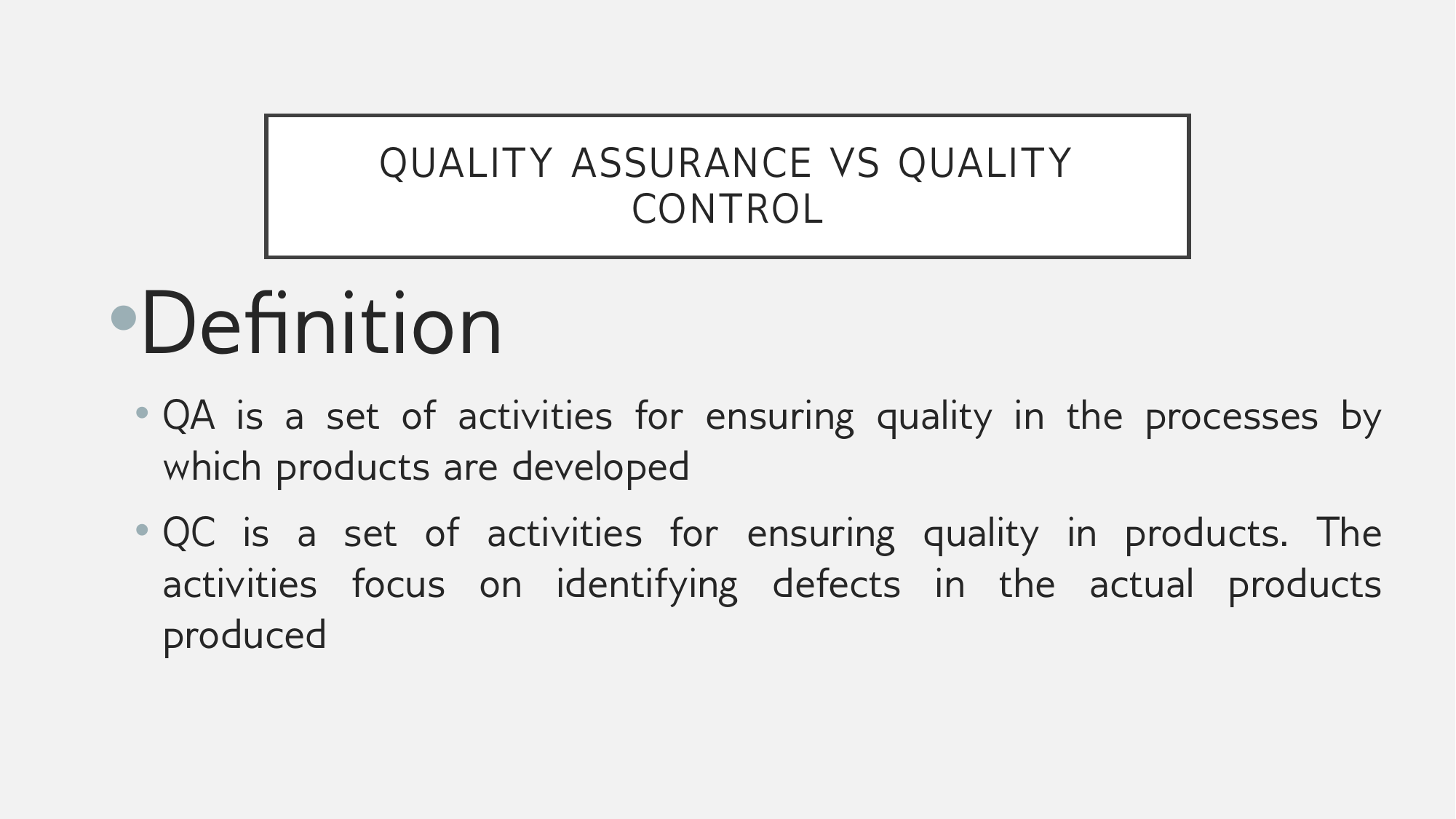

# Quality Assurance vs Quality Control
Definition
QA is a set of activities for ensuring quality in the processes by which products are developed
QC is a set of activities for ensuring quality in products. The activities focus on identifying defects in the actual products produced